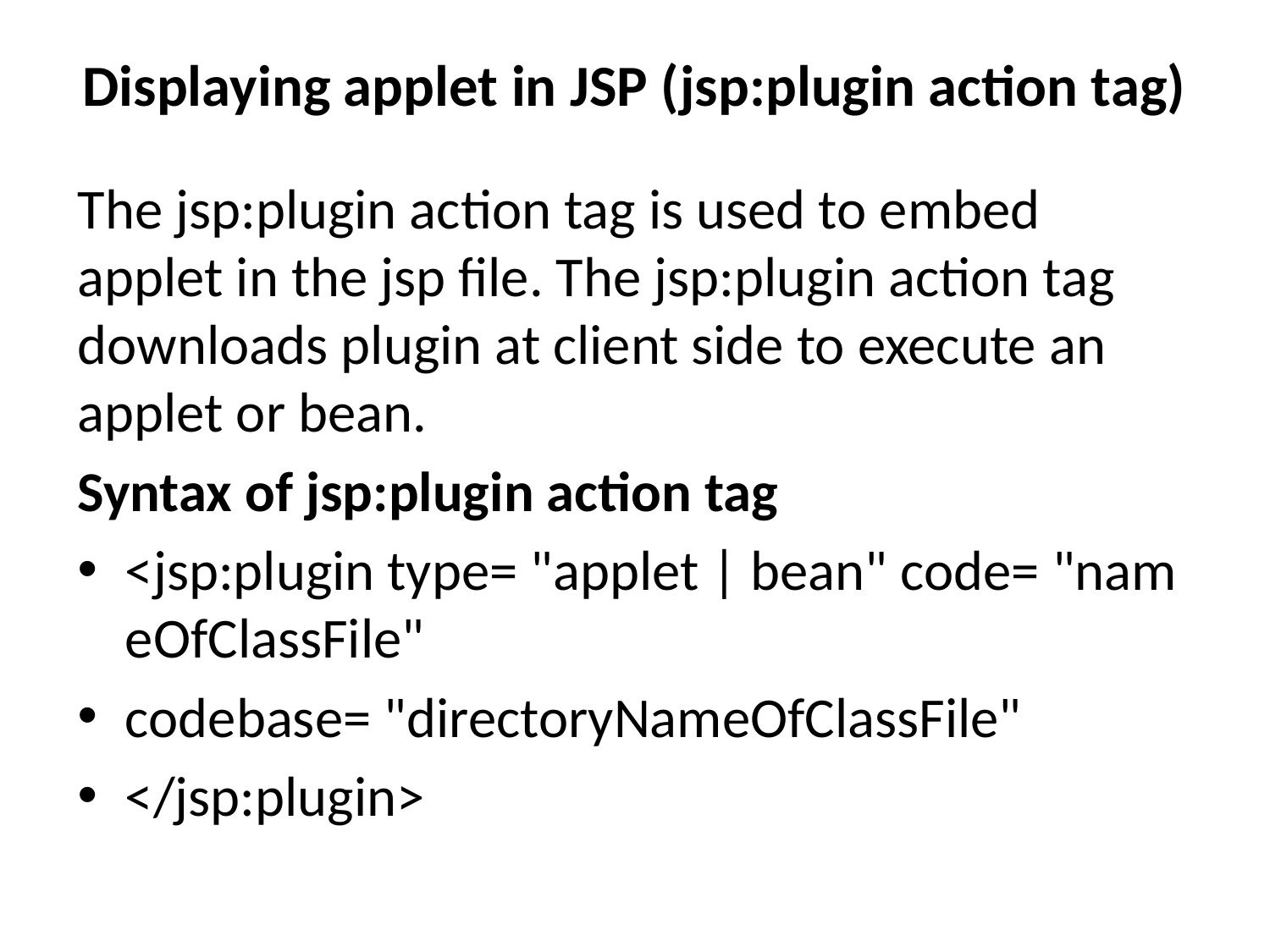

# Displaying applet in JSP (jsp:plugin action tag)
The jsp:plugin action tag is used to embed applet in the jsp file. The jsp:plugin action tag downloads plugin at client side to execute an applet or bean.
Syntax of jsp:plugin action tag
<jsp:plugin type= "applet | bean" code= "nameOfClassFile"
codebase= "directoryNameOfClassFile"
</jsp:plugin>